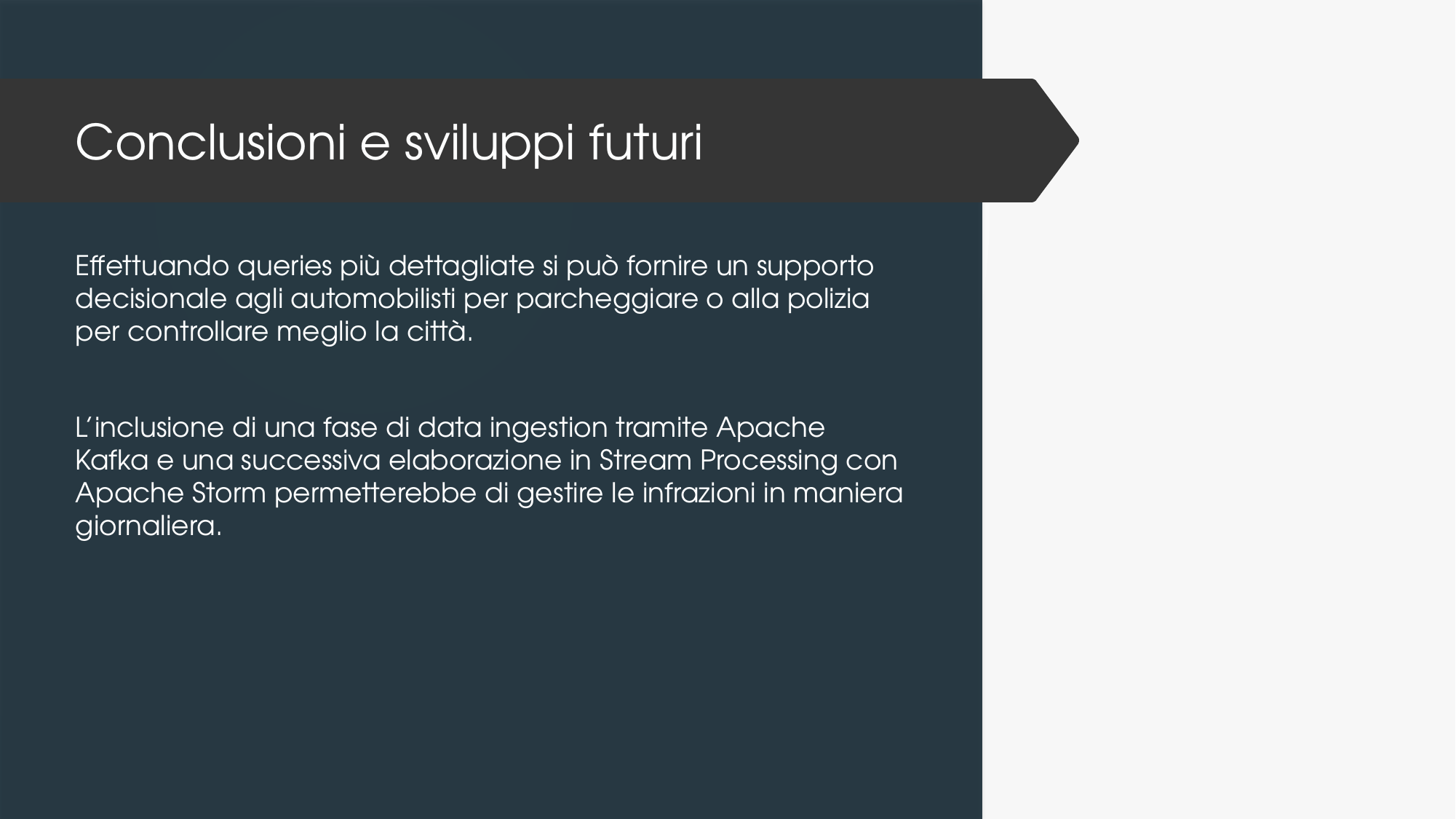

# Conclusioni e sviluppi futuri
Effettuando queries più dettagliate si può fornire un supporto decisionale agli automobilisti per parcheggiare o alla polizia per controllare meglio la città.

L’inclusione di una fase di data ingestion tramite Apache Kafka e una successiva elaborazione in Stream Processing con Apache Storm permetterebbe di gestire le infrazioni in maniera giornaliera.